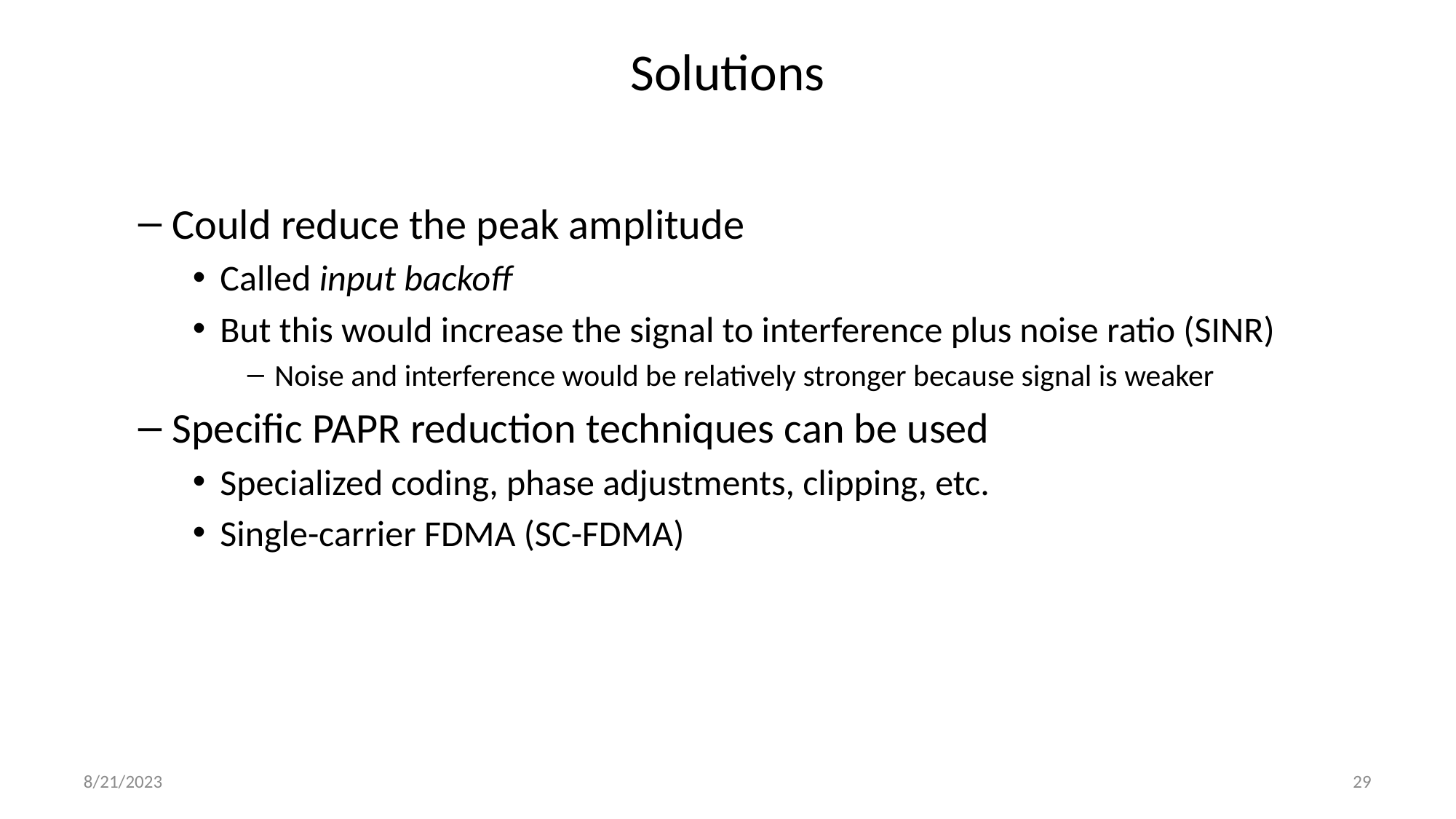

# Solutions
Could reduce the peak amplitude
Called input backoff
But this would increase the signal to interference plus noise ratio (SINR)
Noise and interference would be relatively stronger because signal is weaker
Specific PAPR reduction techniques can be used
Specialized coding, phase adjustments, clipping, etc.
Single-carrier FDMA (SC-FDMA)

8/21/2023
29